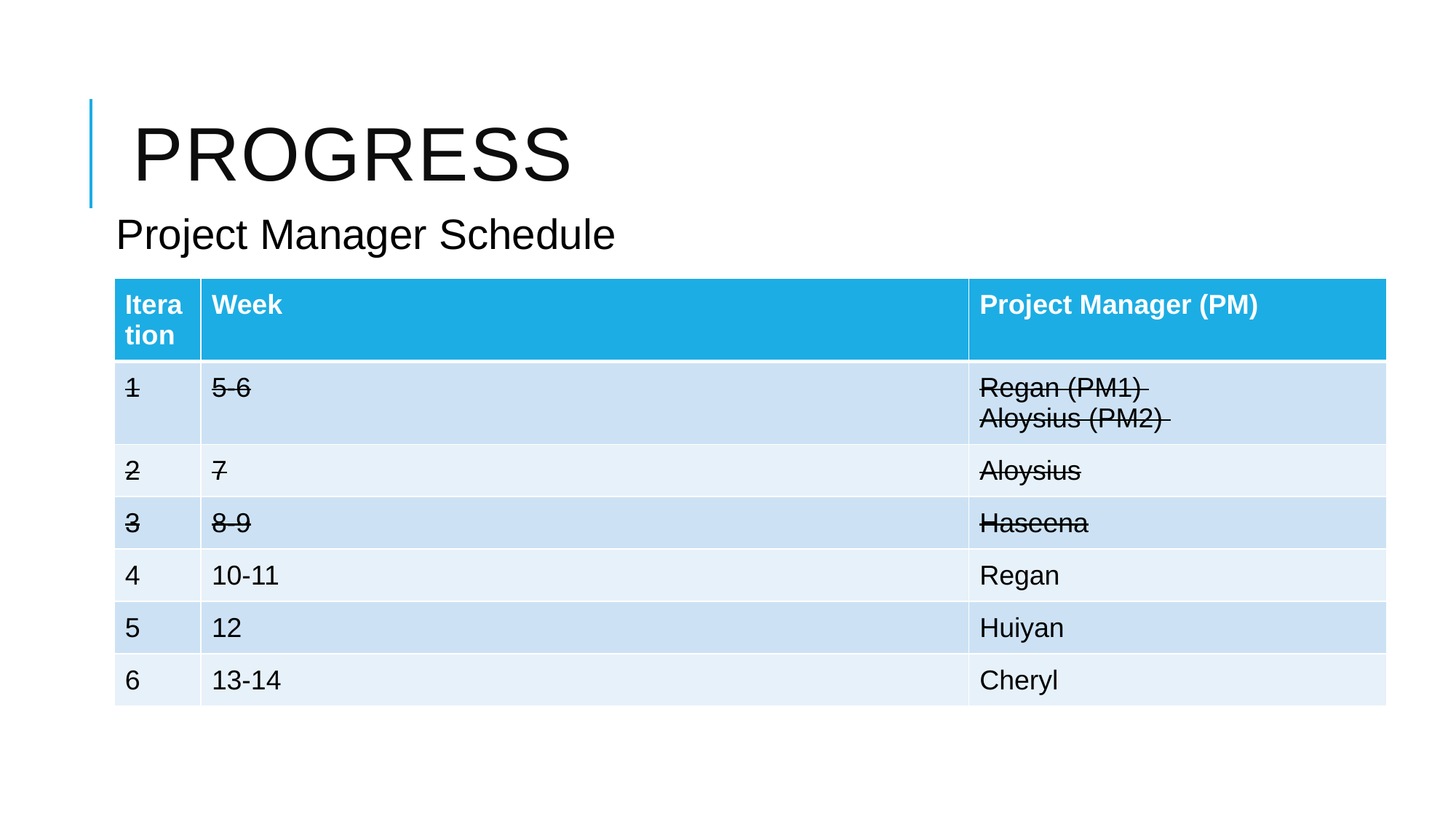

# Progress
Project Manager Schedule
| Iteration | Week | Project Manager (PM) |
| --- | --- | --- |
| 1 | 5-6 | Regan (PM1) Aloysius (PM2) |
| 2 | 7 | Aloysius |
| 3 | 8-9 | Haseena |
| 4 | 10-11 | Regan |
| 5 | 12 | Huiyan |
| 6 | 13-14 | Cheryl |